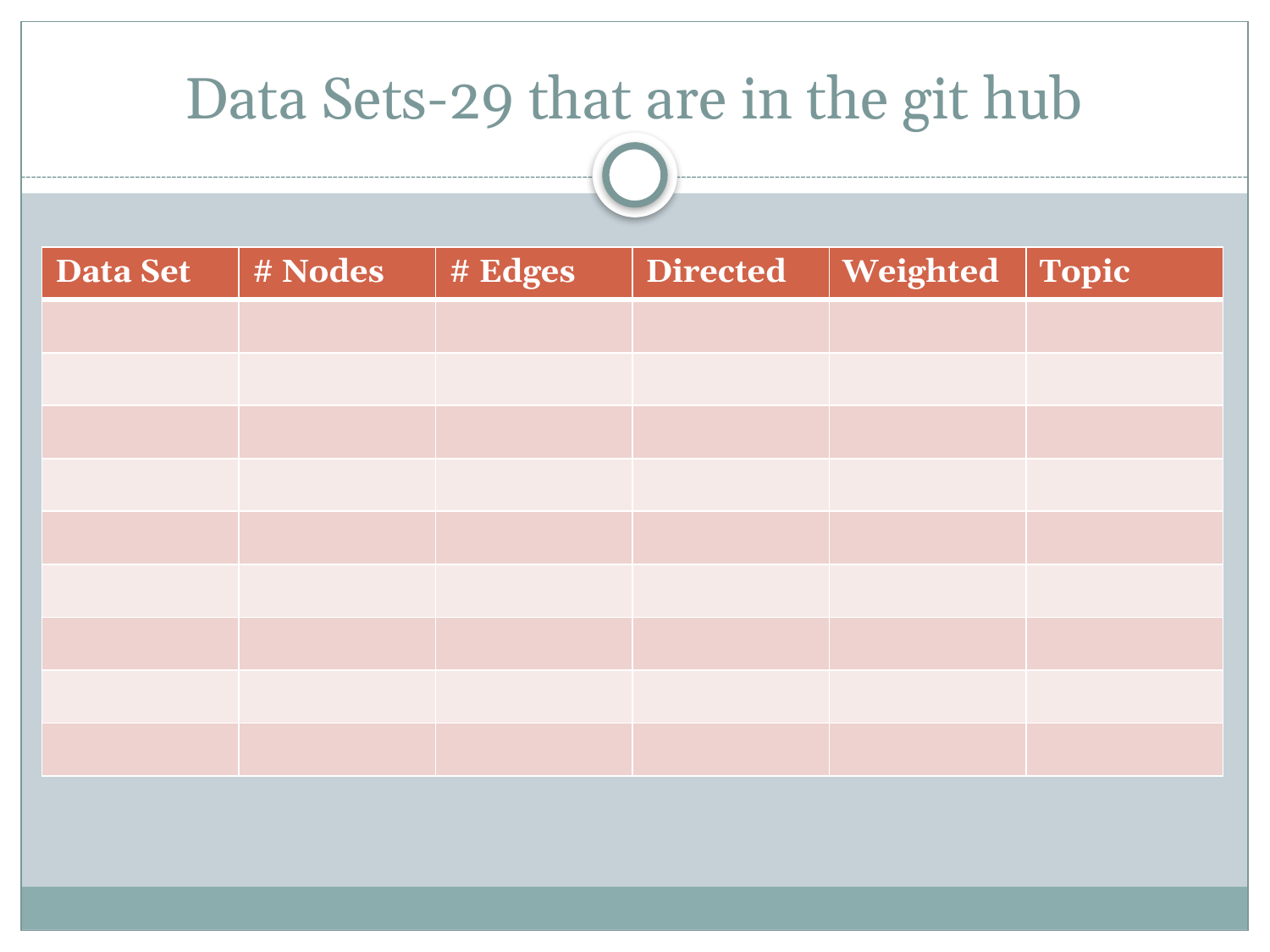

# Data Sets-29 that are in the git hub
| Data Set | # Nodes | # Edges | Directed | Weighted | Topic |
| --- | --- | --- | --- | --- | --- |
|  |  |  |  |  |  |
|  |  |  |  |  |  |
|  |  |  |  |  |  |
|  |  |  |  |  |  |
|  |  |  |  |  |  |
|  |  |  |  |  |  |
|  |  |  |  |  |  |
|  |  |  |  |  |  |
|  |  |  |  |  |  |